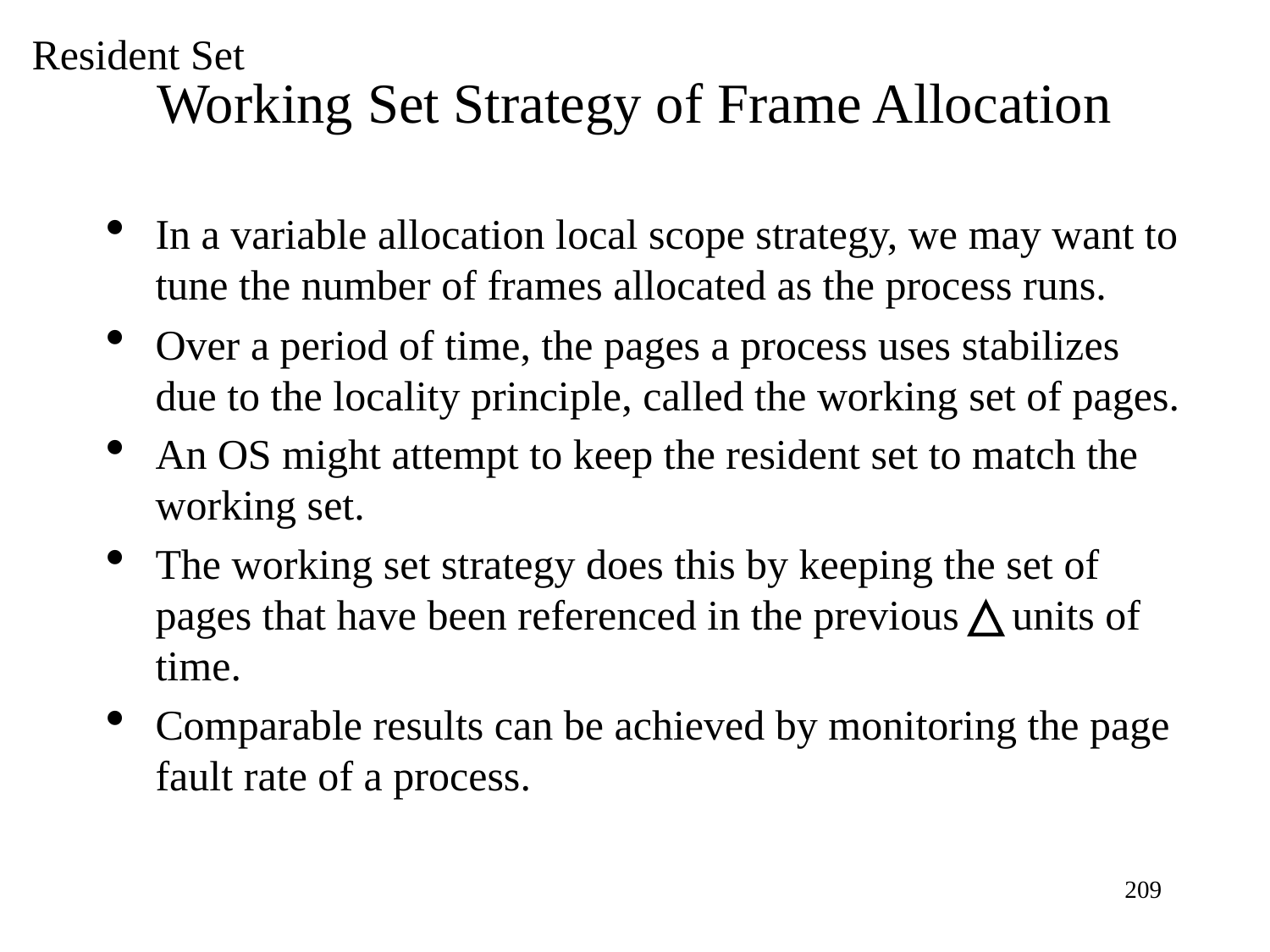

Resident Set
Working Set Strategy of Frame Allocation
In a variable allocation local scope strategy, we may want to tune the number of frames allocated as the process runs.
Over a period of time, the pages a process uses stabilizes due to the locality principle, called the working set of pages.
An OS might attempt to keep the resident set to match the working set.
The working set strategy does this by keeping the set of pages that have been referenced in the previous     units of time.
Comparable results can be achieved by monitoring the page fault rate of a process.

209